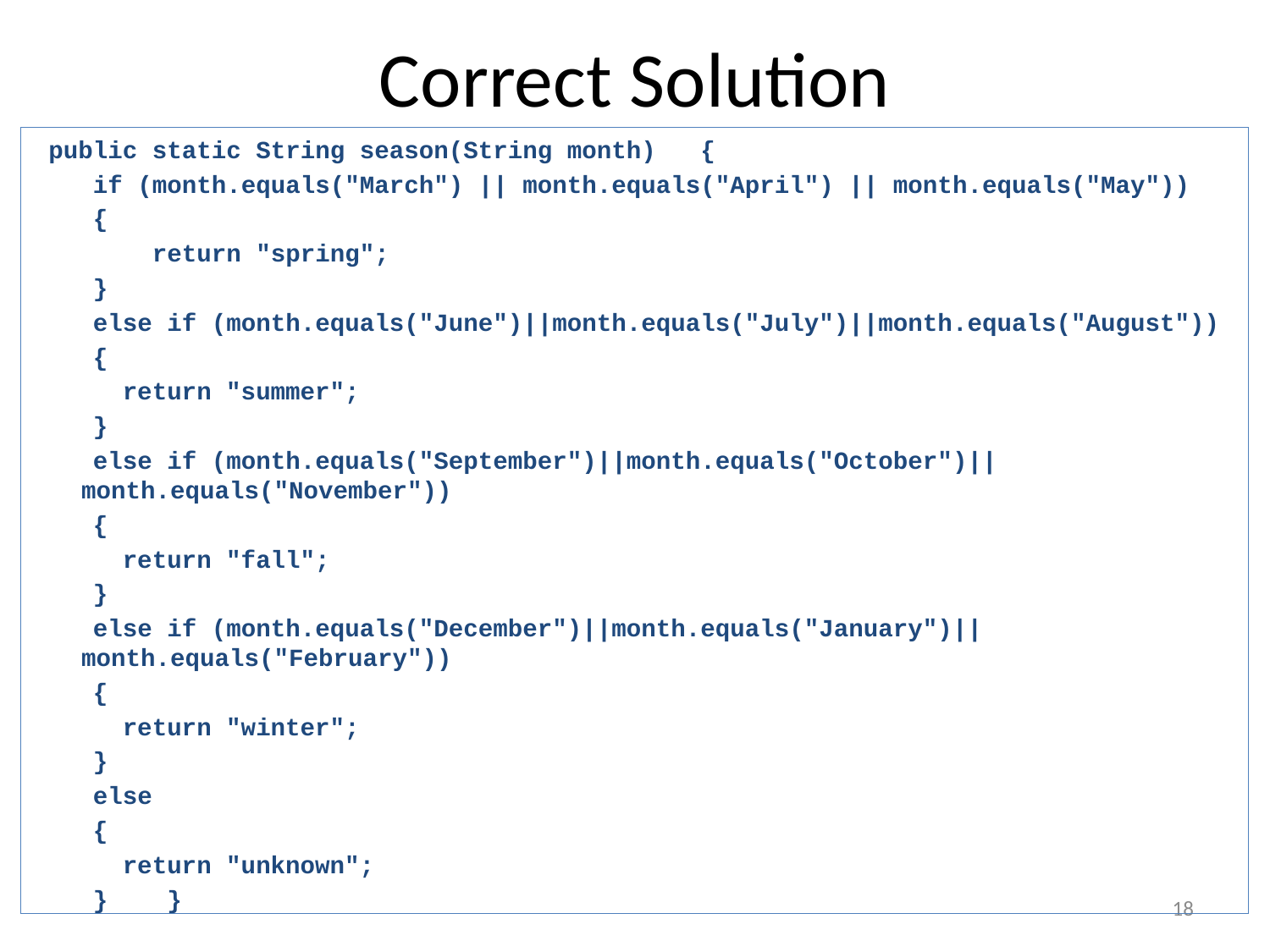

# Correct Solution
 public static String season(String month)   {
    if (month.equals("March") || month.equals("April") || month.equals("May"))
    {
        return "spring";
    }
    else if (month.equals("June")||month.equals("July")||month.equals("August"))
    {
      return "summer";
    }
    else if (month.equals("September")||month.equals("October")||month.equals("November"))
    {
      return "fall";
    }
    else if (month.equals("December")||month.equals("January")||month.equals("February"))
    {
      return "winter";
    }
    else
    {
      return "unknown";
    }    }
18